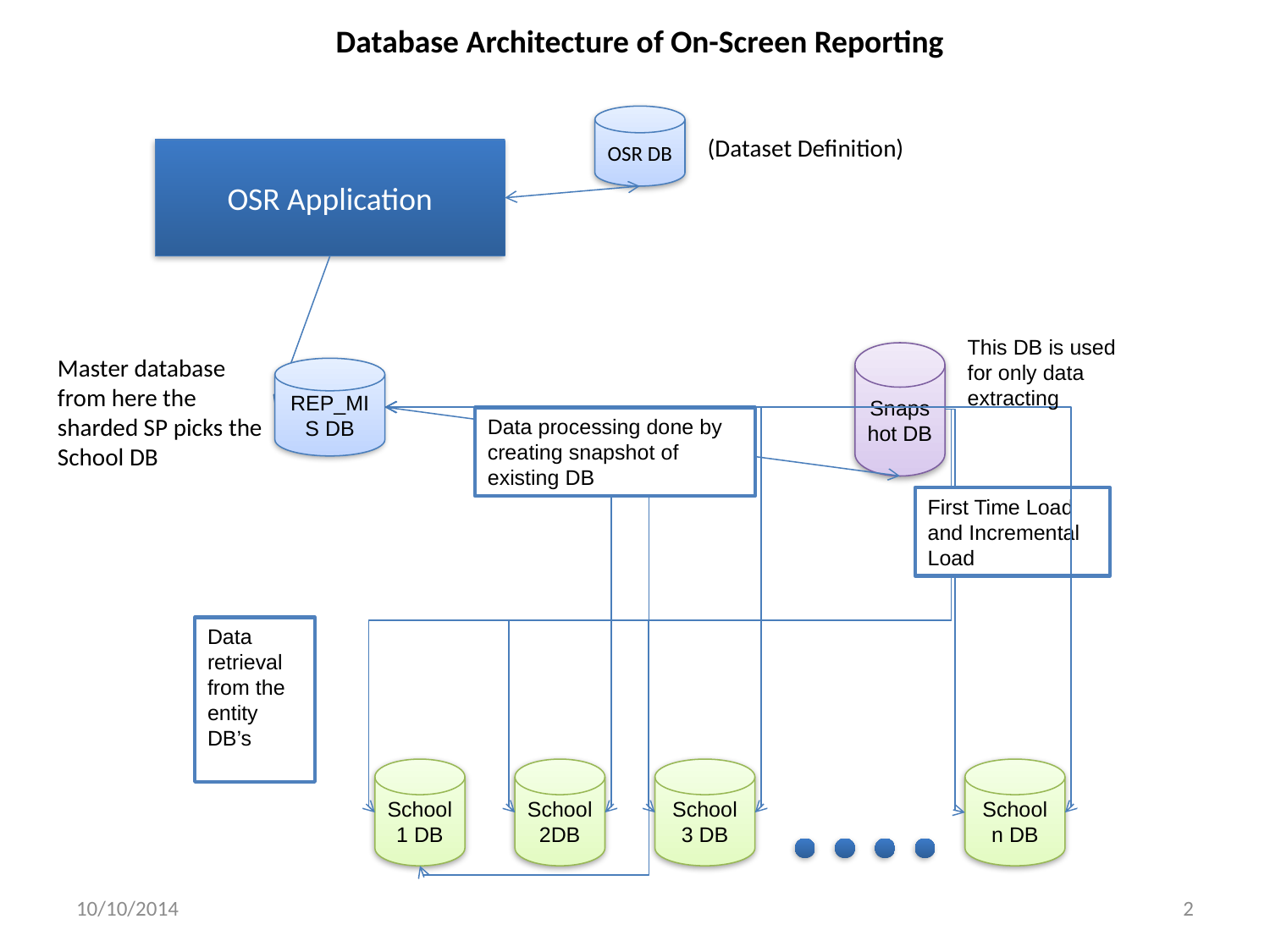

Database Architecture of On-Screen Reporting
OSR DB
(Dataset Definition)
OSR Application
This DB is used for only data extracting
Snapshot DB
Master database from here the sharded SP picks the School DB
REP_MIS DB
Data processing done by creating snapshot of existing DB
First Time Load and Incremental Load
Data retrieval from the entity DB’s

School 1 DB
School 2DB
School 3 DB
School n DB

10/10/2014
2